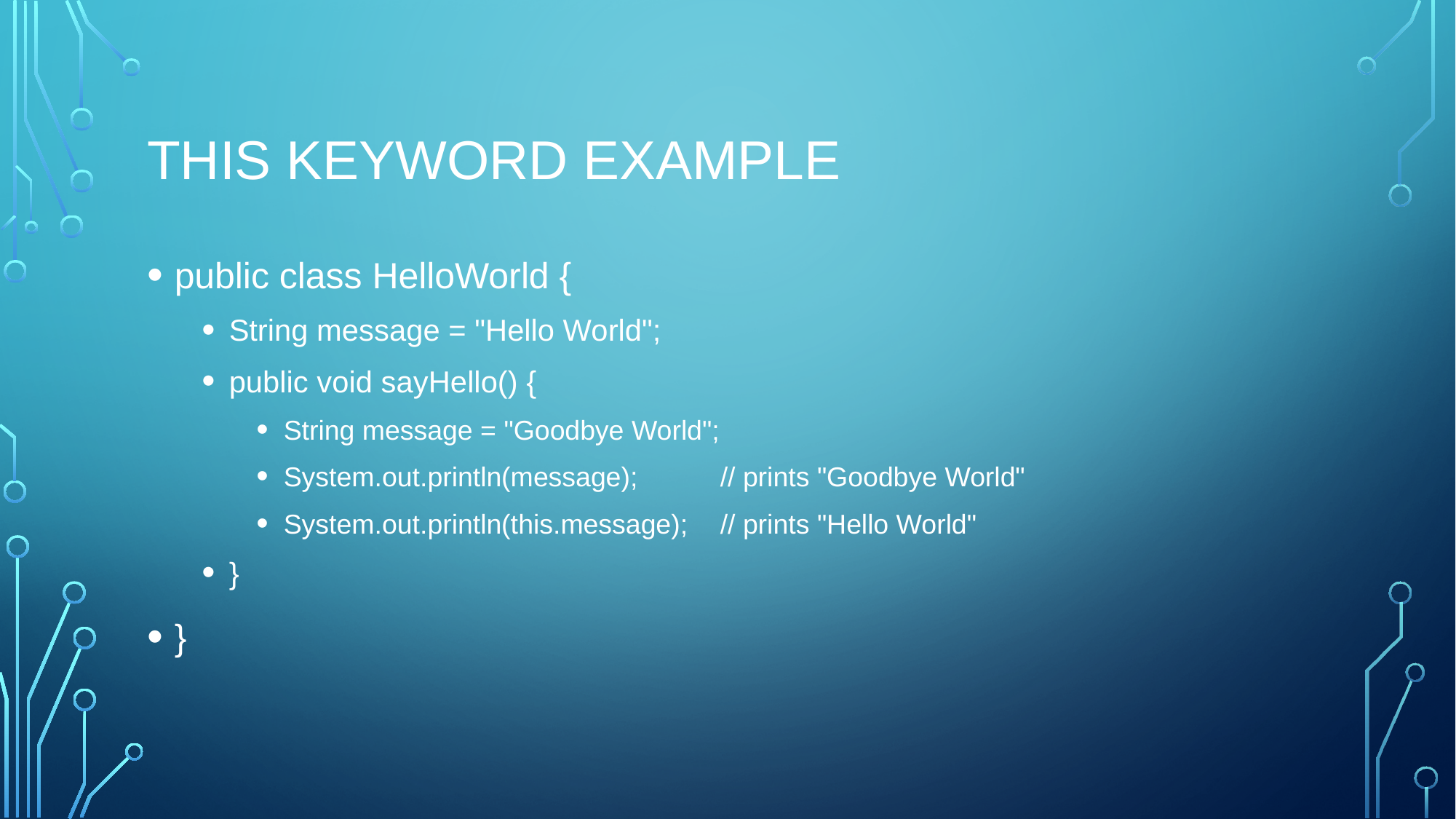

# This keyword example
public class HelloWorld {
String message = "Hello World";
public void sayHello() {
String message = "Goodbye World";
System.out.println(message); 	// prints "Goodbye World"
System.out.println(this.message); 	// prints "Hello World"
}
}